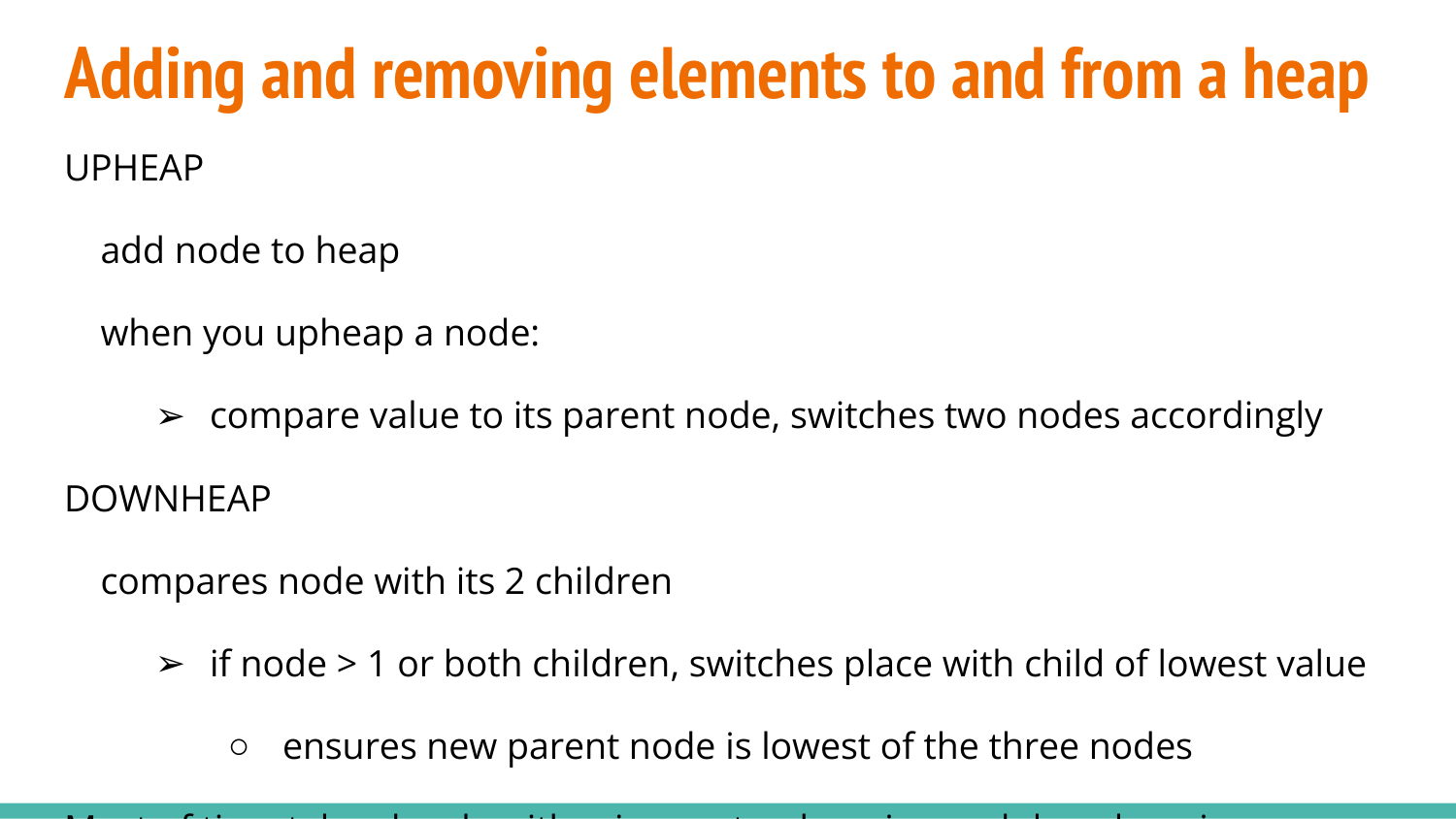

# Adding and removing elements to and from a heap
UPHEAP
add node to heap
when you upheap a node:
compare value to its parent node, switches two nodes accordingly
DOWNHEAP
compares node with its 2 children
if node > 1 or both children, switches place with child of lowest value
ensures new parent node is lowest of the three nodes
Most of time taken by algorithm is spent upheaping and downheaping.